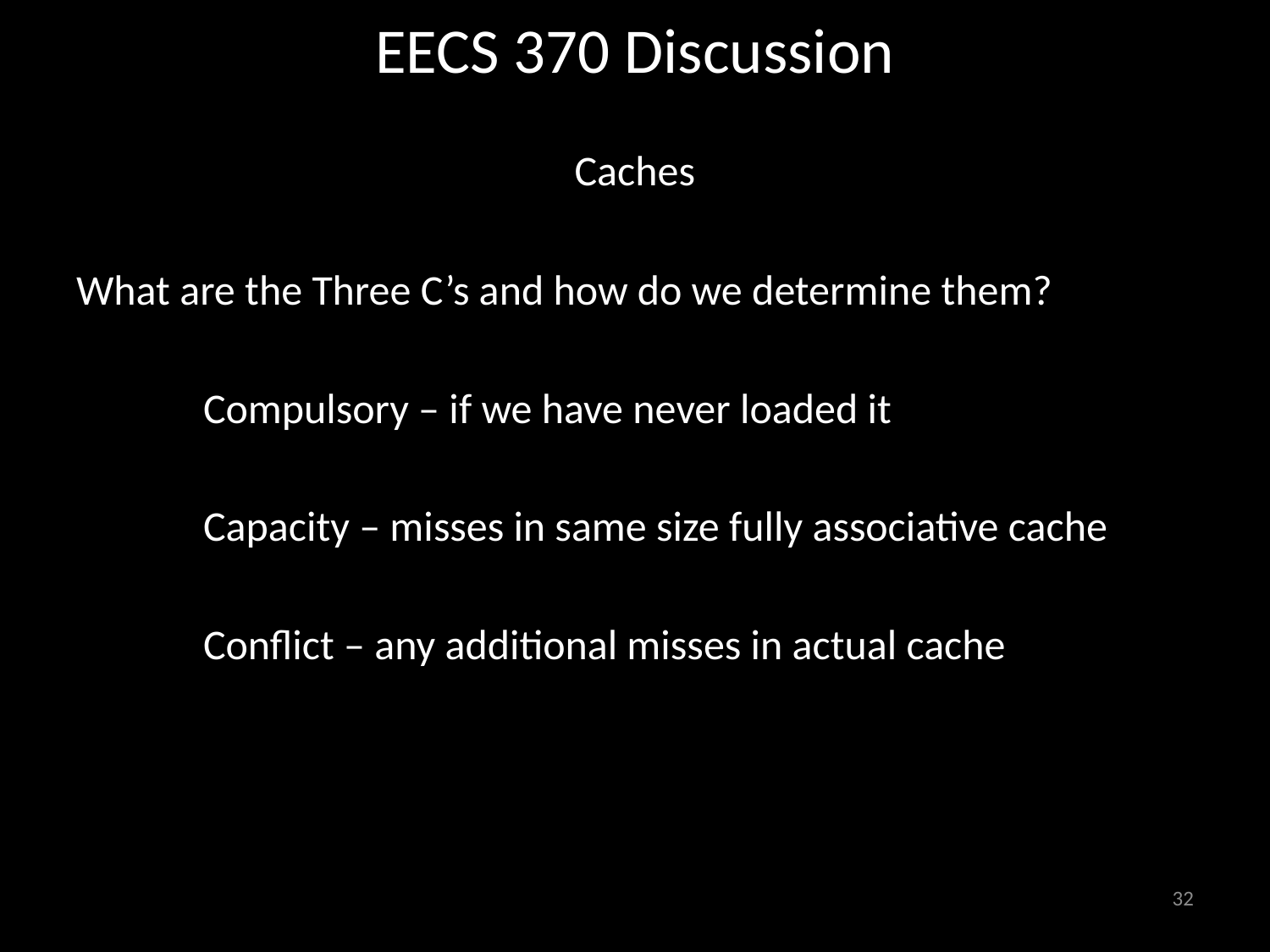

# EECS 370 Discussion
Caches

What are the Three C’s and how do we determine them?

	Compulsory – if we have never loaded it

	Capacity – misses in same size fully associative cache

	Conflict – any additional misses in actual cache

32